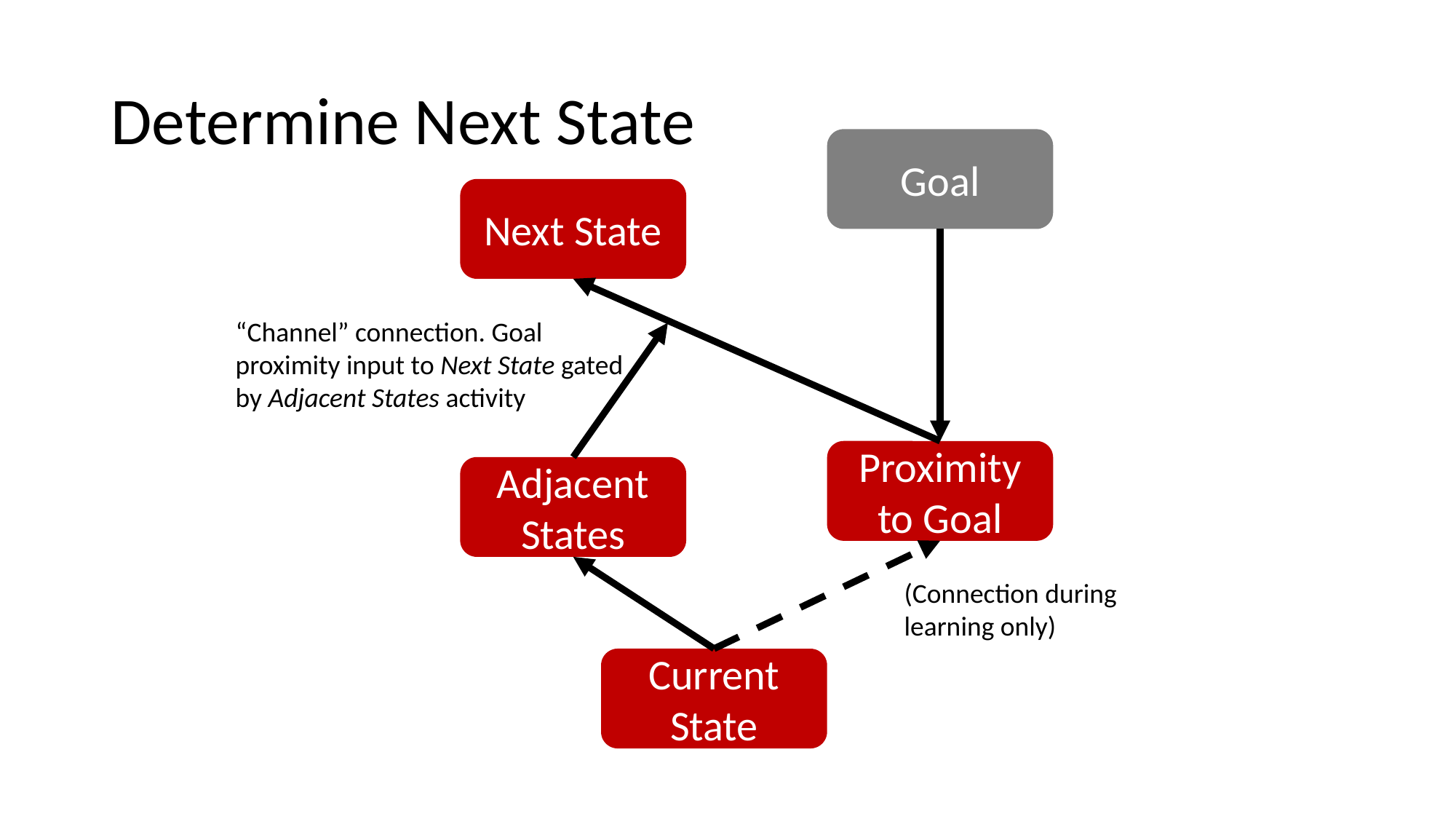

# Determine Next State
Goal
Next State
“Channel” connection. Goal proximity input to Next State gated by Adjacent States activity
Proximity to Goal
Adjacent States
(Connection during learning only)
Current State